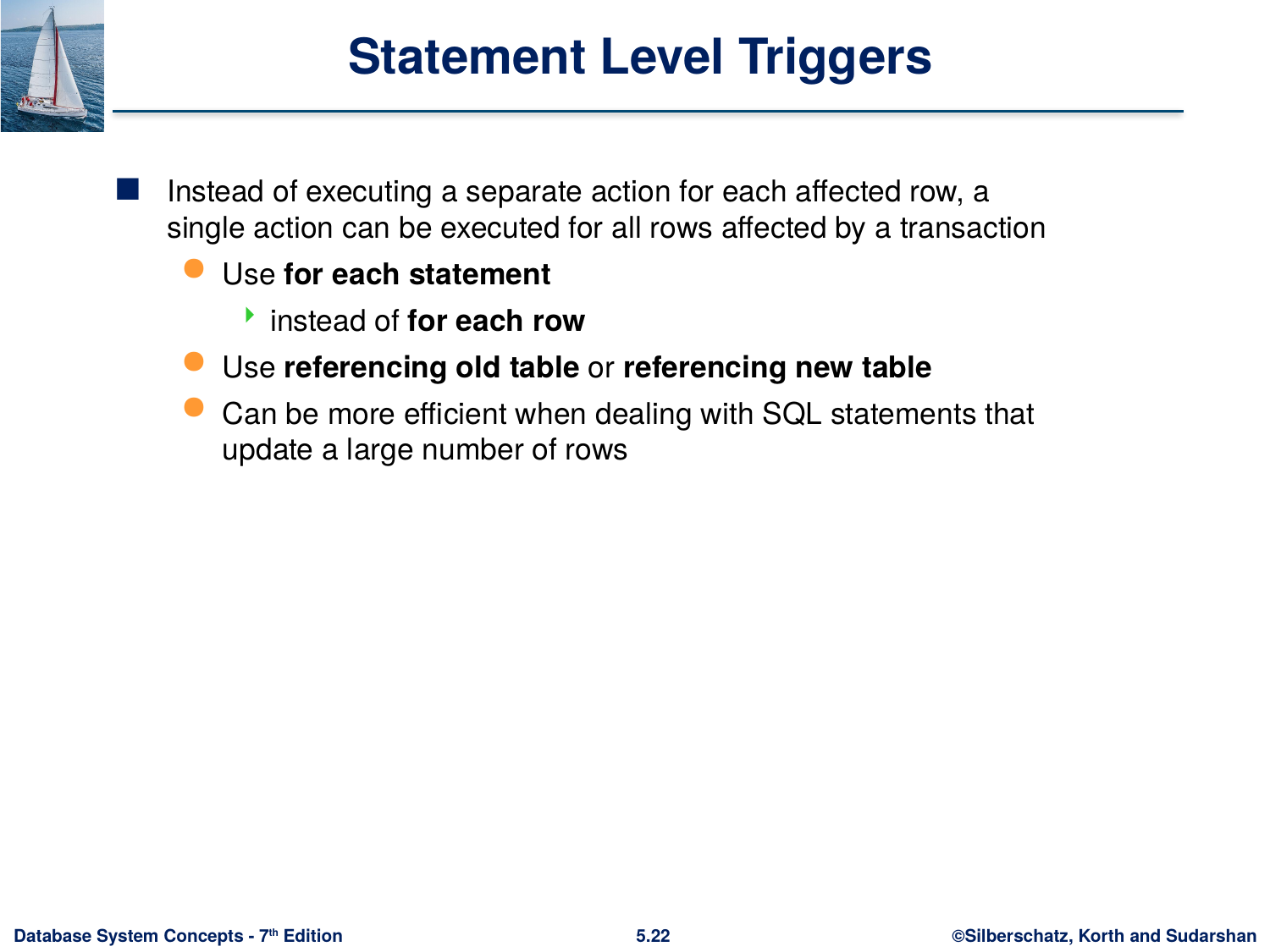

# Statement Level Triggers
Instead of executing a separate action for each affected row, a single action can be executed for all rows affected by a transaction
Use for each statement
instead of for each row
Use referencing old table or referencing new table
Can be more efficient when dealing with SQL statements that update a large number of rows